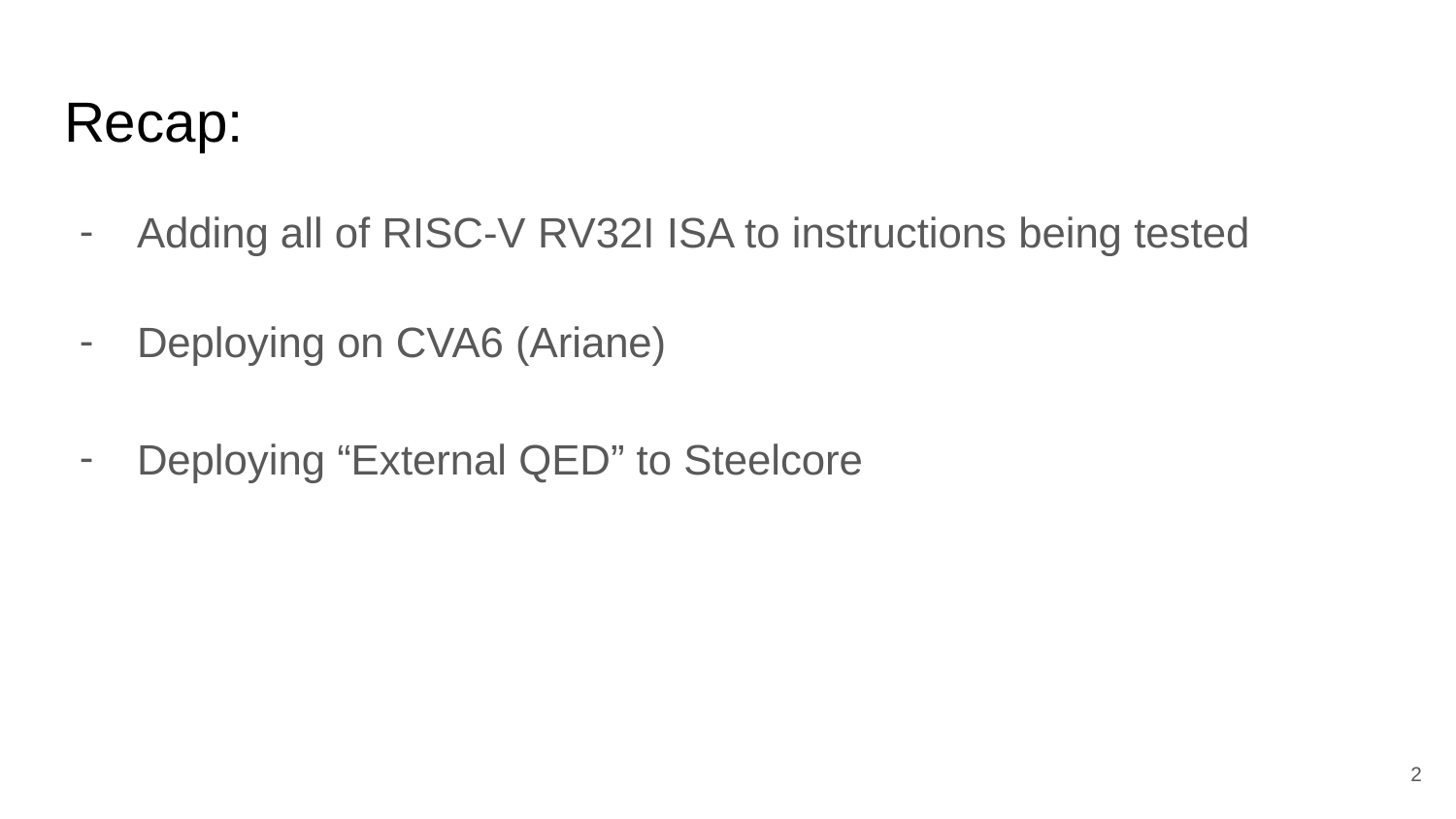

# Recap:
Adding all of RISC-V RV32I ISA to instructions being tested
Deploying on CVA6 (Ariane)
Deploying “External QED” to Steelcore
2